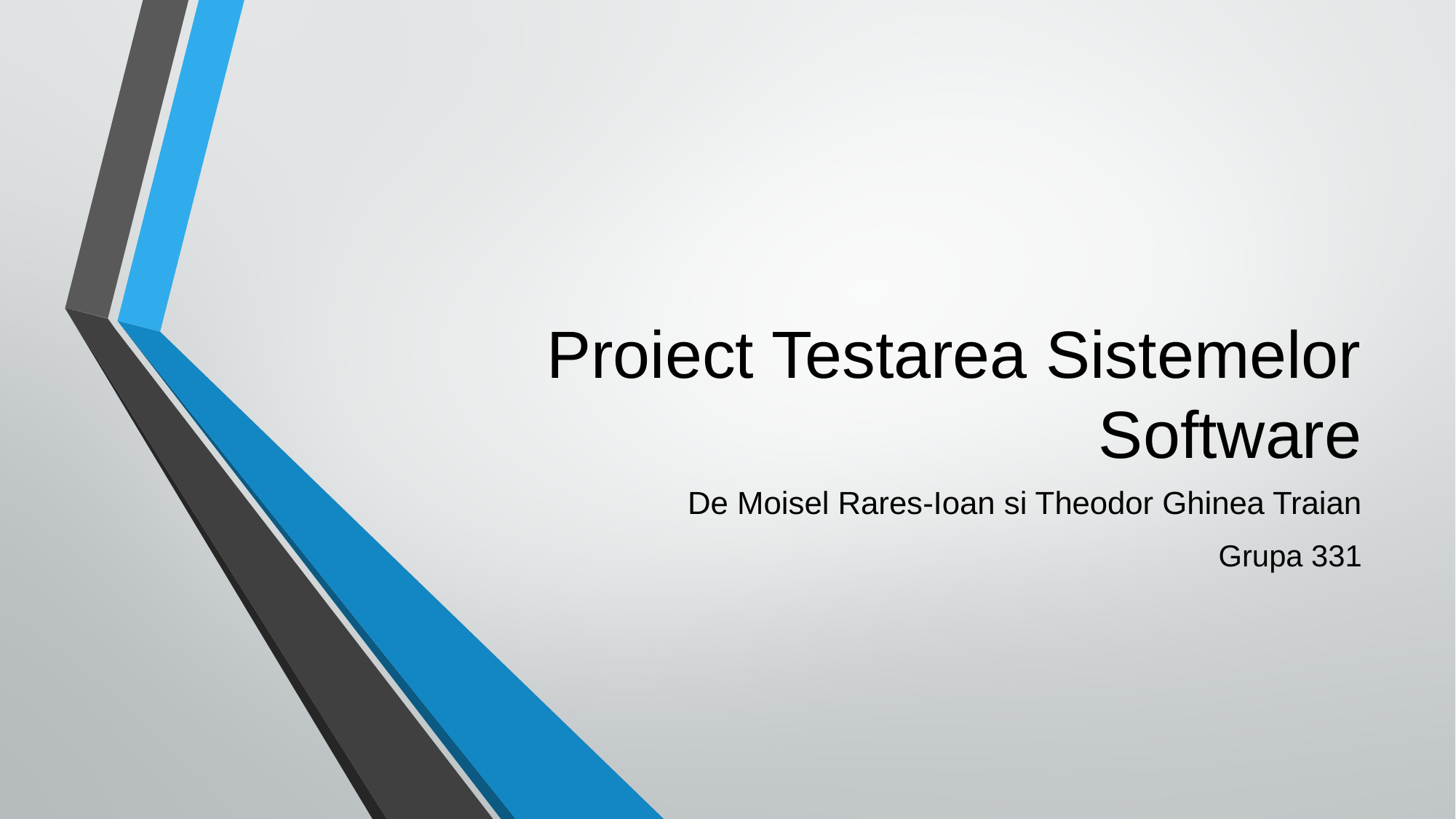

# Proiect Testarea Sistemelor Software
De Moisel Rares-Ioan si Theodor Ghinea Traian
Grupa 331